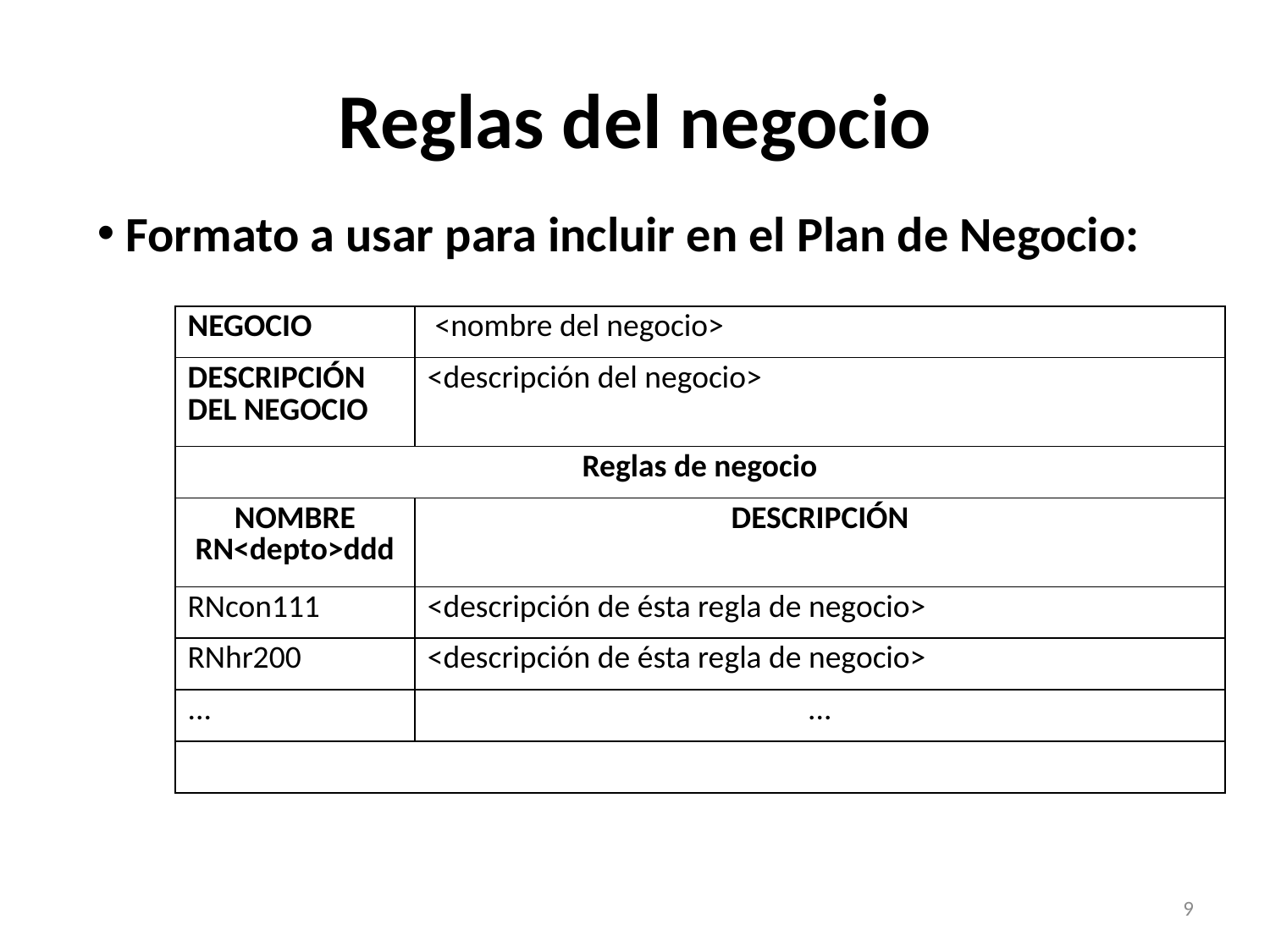

# Reglas del negocio
 Formato a usar para incluir en el Plan de Negocio:
| NEGOCIO | <nombre del negocio> |
| --- | --- |
| DESCRIPCIÓN DEL NEGOCIO | <descripción del negocio> |
| Reglas de negocio |  |
| NOMBRE RN<depto>ddd | DESCRIPCIÓN |
| RNcon111 | <descripción de ésta regla de negocio> |
| RNhr200 | <descripción de ésta regla de negocio> |
| ... | ... |
|  |  |
9